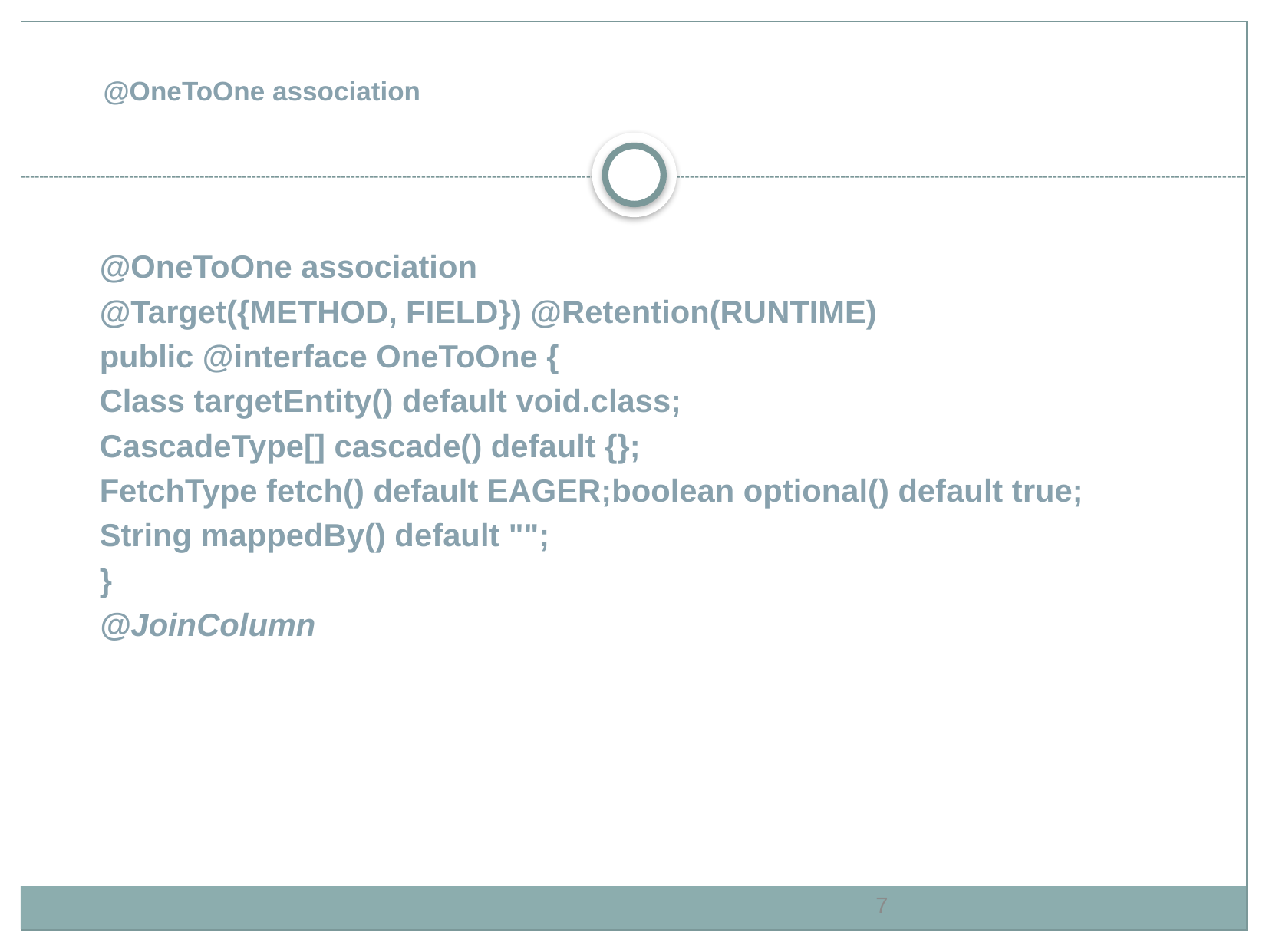

# @OneToOne association
@OneToOne association
@Target({METHOD, FIELD}) @Retention(RUNTIME)
public @interface OneToOne {
Class targetEntity() default void.class;
CascadeType[] cascade() default {};
FetchType fetch() default EAGER;boolean optional() default true;
String mappedBy() default "";
}
@JoinColumn

7